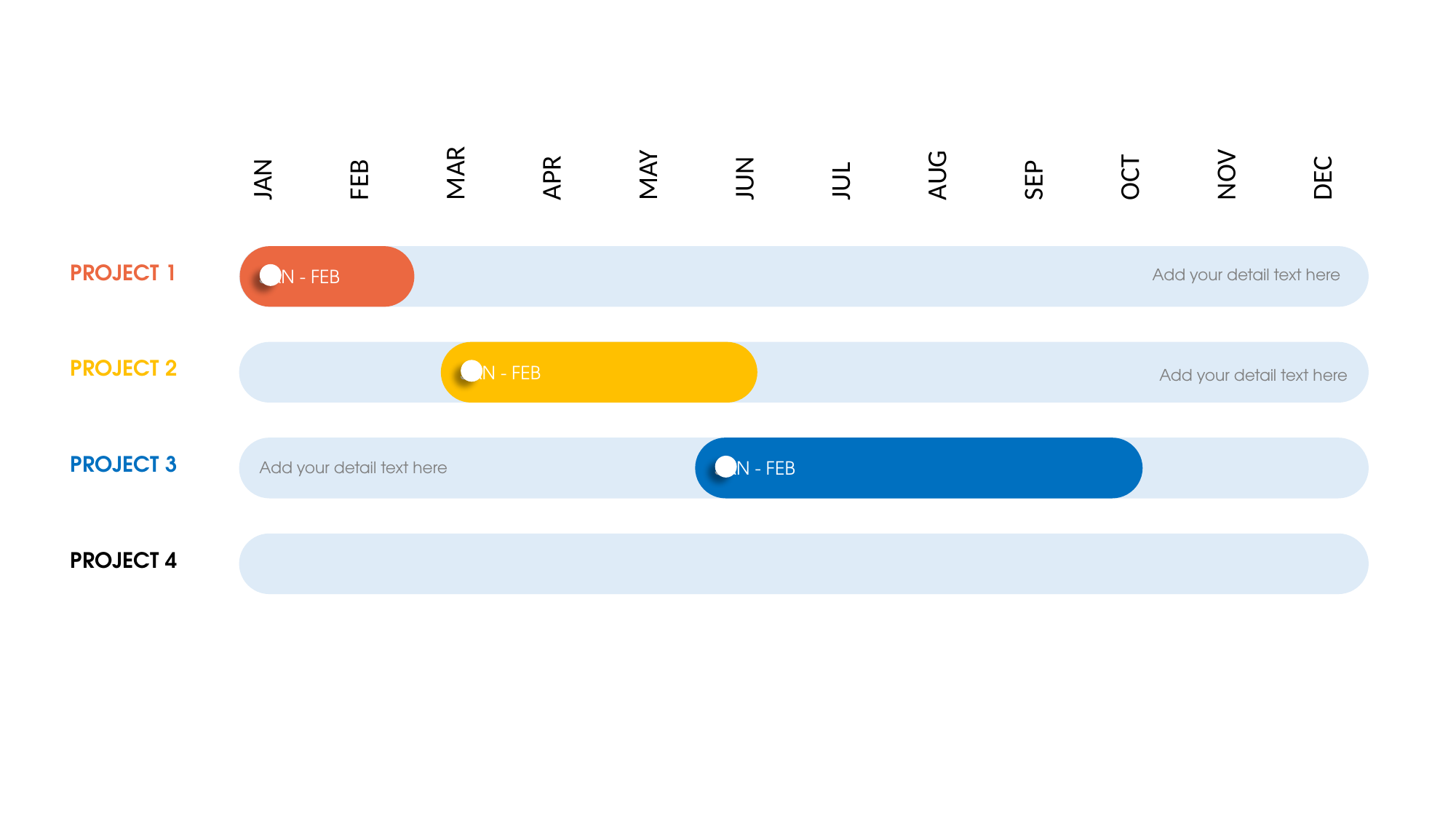

JAN
FEB
MAR
APR
MAY
JUN
JUL
AUG
SEP
OCT
NOV
DEC

JAN - FEB
PROJECT 1
Add your detail text here

JAN - FEB
PROJECT 2

Add your detail text here

JAN - FEB
PROJECT 3
Add your detail text here

PROJECT 4